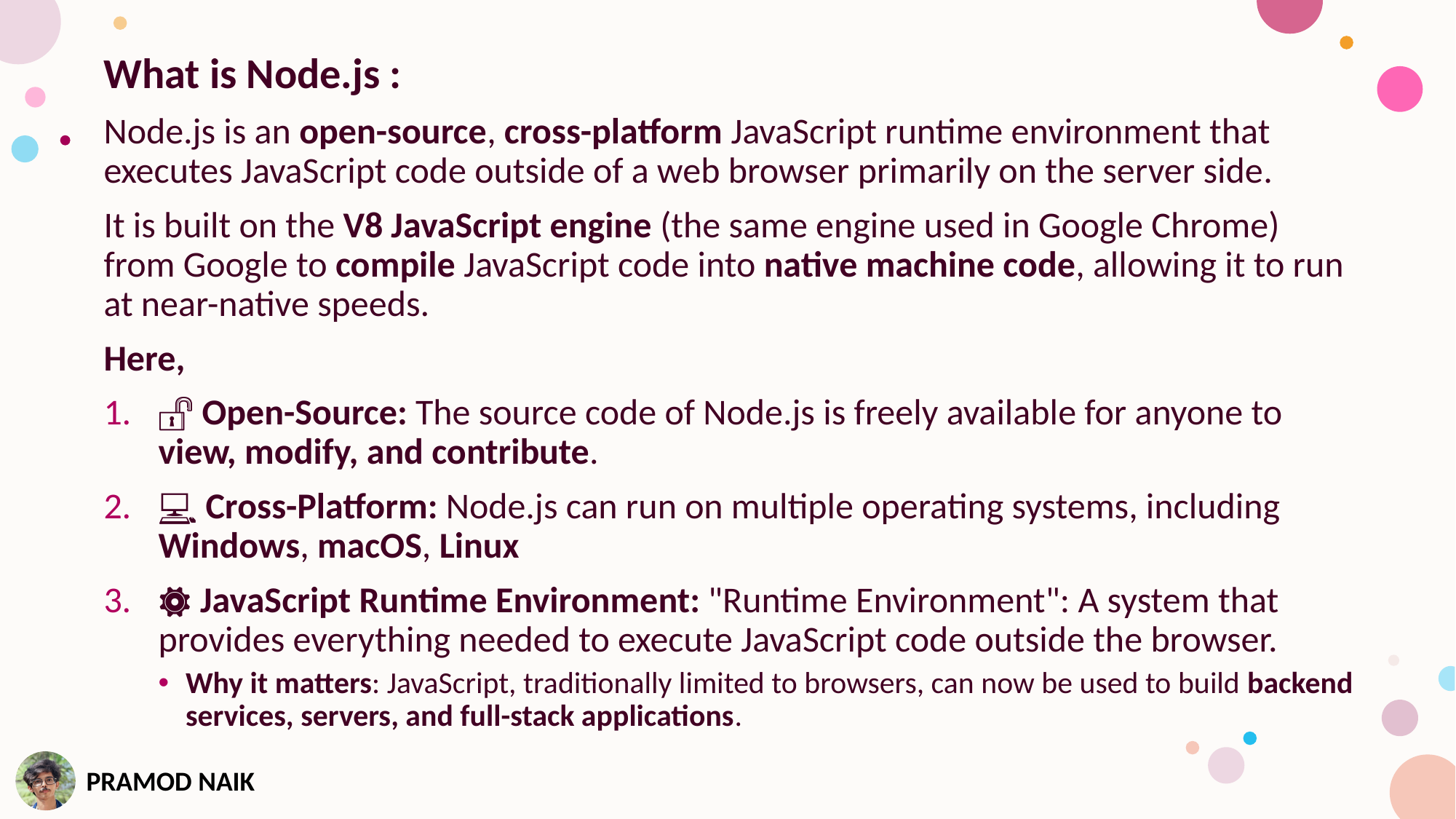

What is Node.js :
Node.js is an open-source, cross-platform JavaScript runtime environment that executes JavaScript code outside of a web browser primarily on the server side.
It is built on the V8 JavaScript engine (the same engine used in Google Chrome) from Google to compile JavaScript code into native machine code, allowing it to run at near-native speeds.
Here,
🔓 Open-Source: The source code of Node.js is freely available for anyone to view, modify, and contribute.
💻 Cross-Platform: Node.js can run on multiple operating systems, including Windows, macOS, Linux
⚙️ JavaScript Runtime Environment: "Runtime Environment": A system that provides everything needed to execute JavaScript code outside the browser.
Why it matters: JavaScript, traditionally limited to browsers, can now be used to build backend services, servers, and full-stack applications.